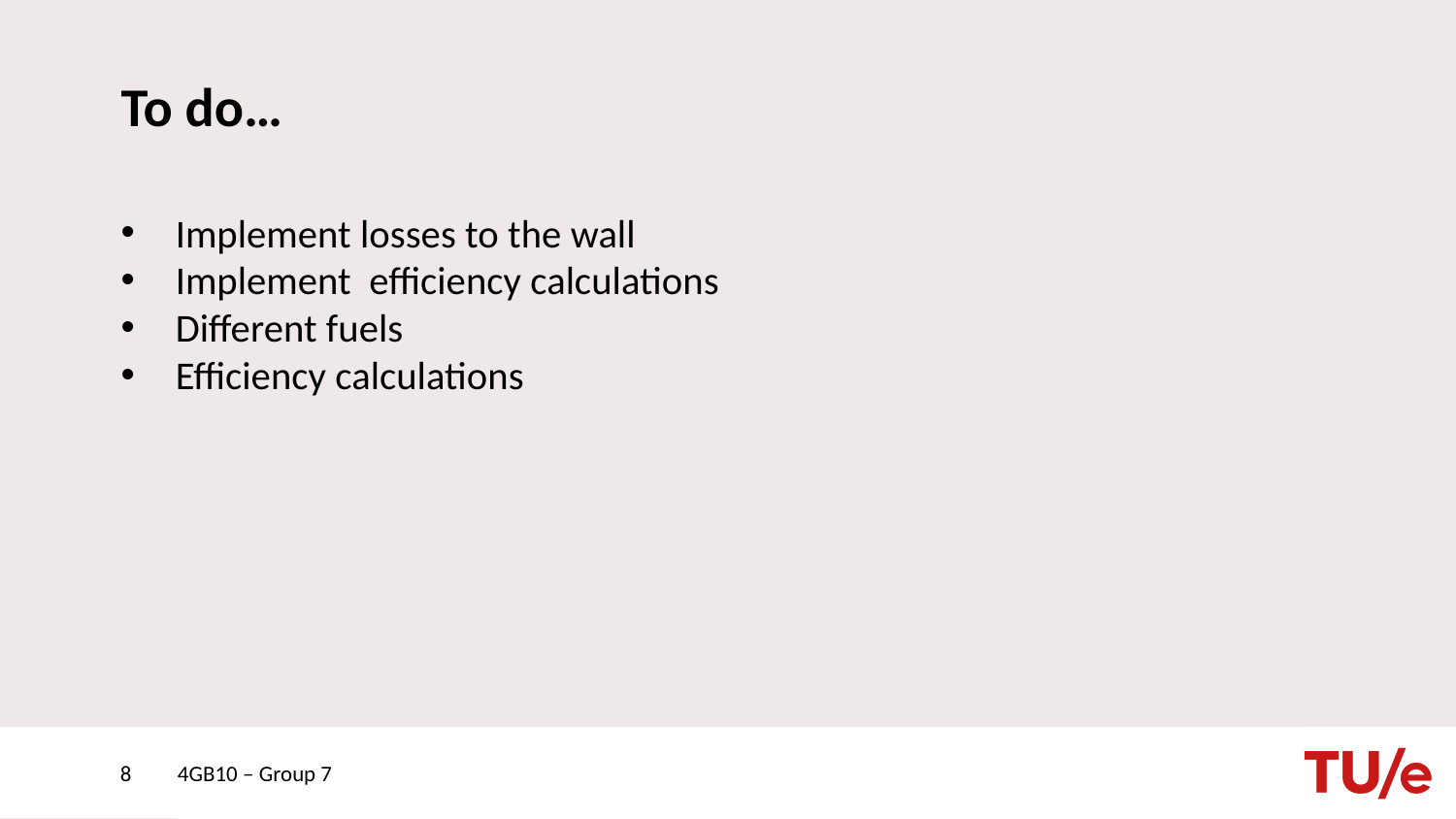

# To do…
Implement losses to the wall
Implement  efficiency calculations
Different fuels
Efficiency calculations
8
4GB10 – Group 7